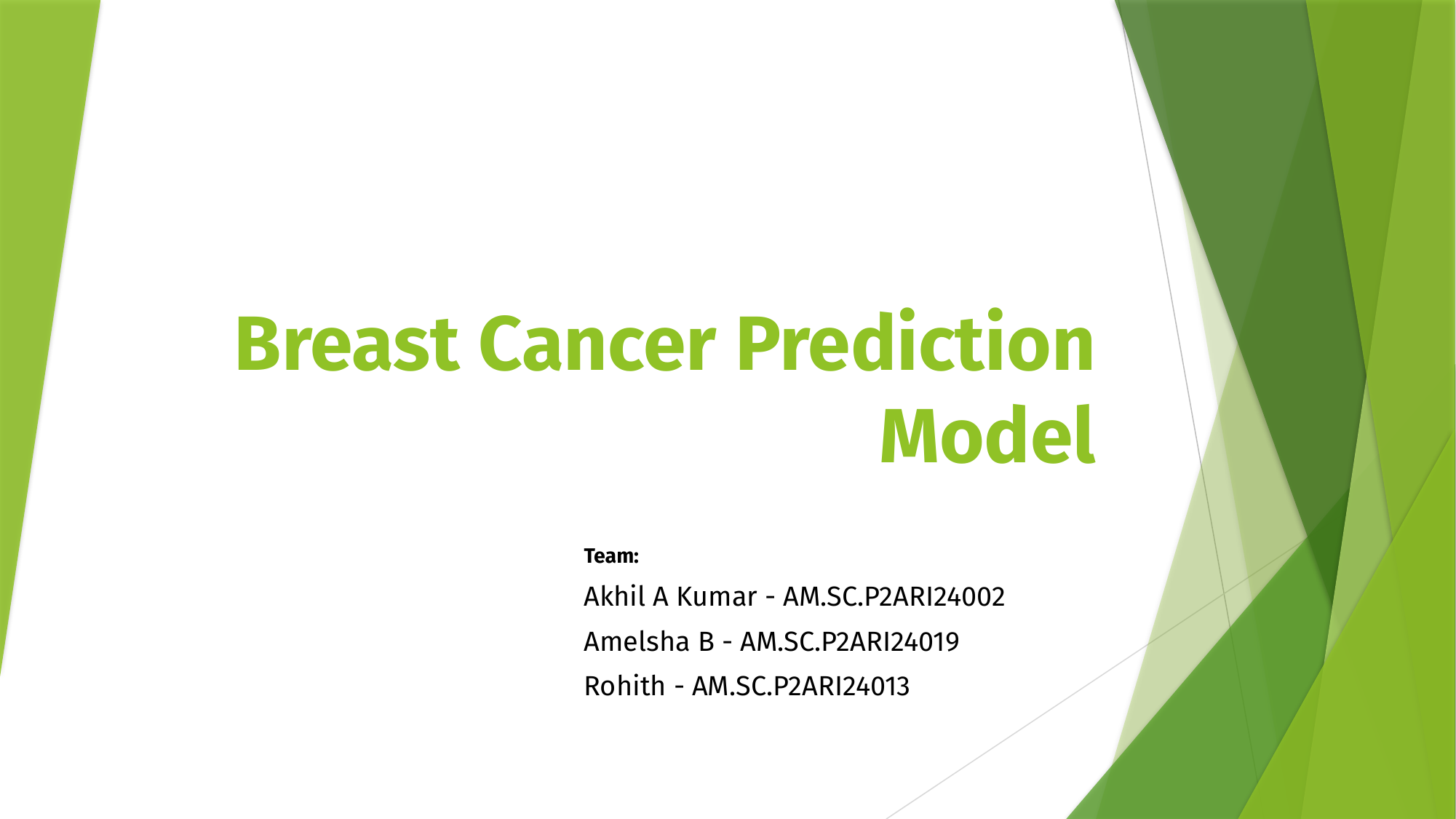

# Breast Cancer Prediction Model
Team:
Akhil A Kumar - AM.SC.P2ARI24002
Amelsha B - AM.SC.P2ARI24019
Rohith - AM.SC.P2ARI24013